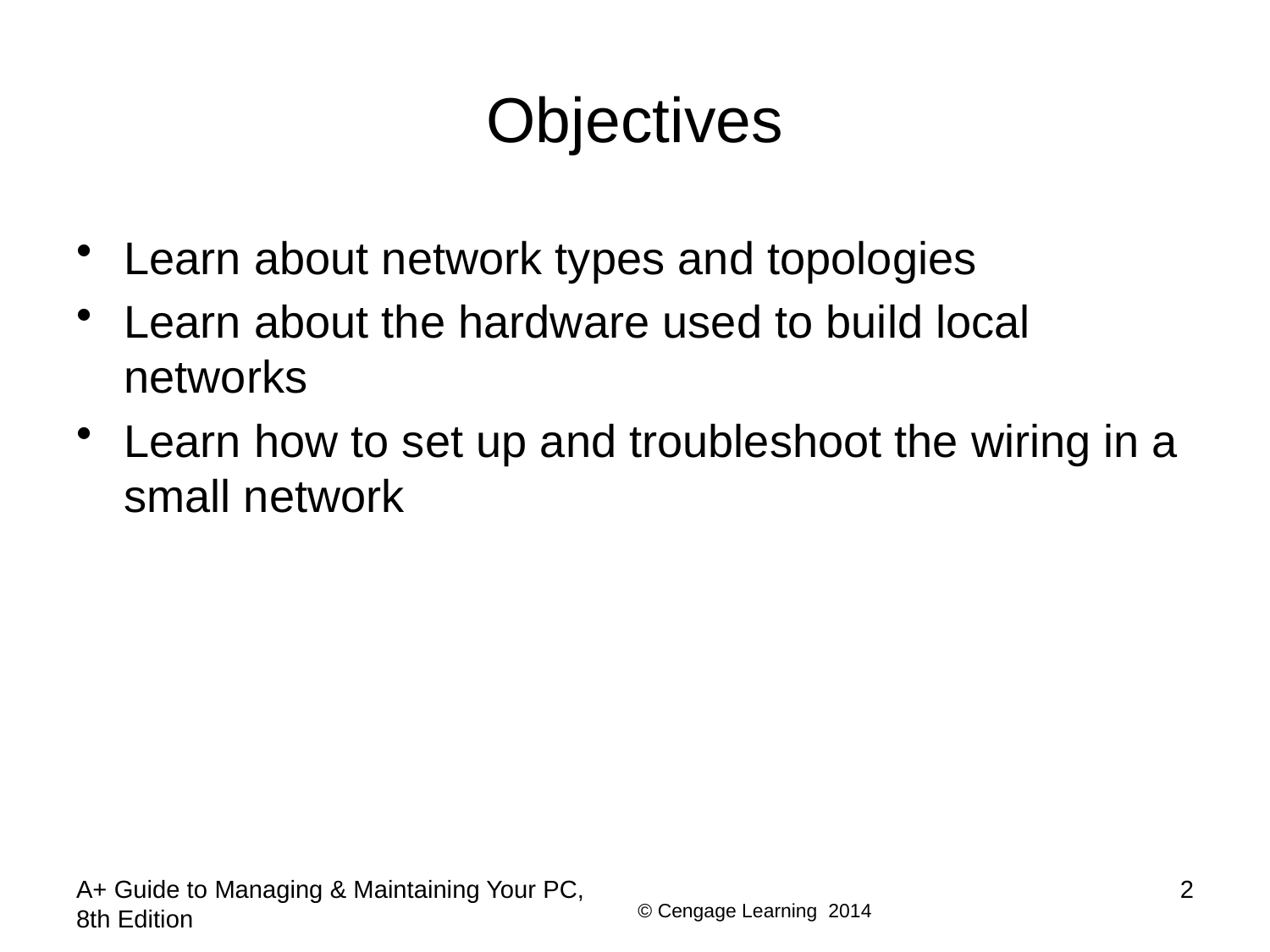

# Objectives
Learn about network types and topologies
Learn about the hardware used to build local networks
Learn how to set up and troubleshoot the wiring in a small network
A+ Guide to Managing & Maintaining Your PC, 8th Edition
2